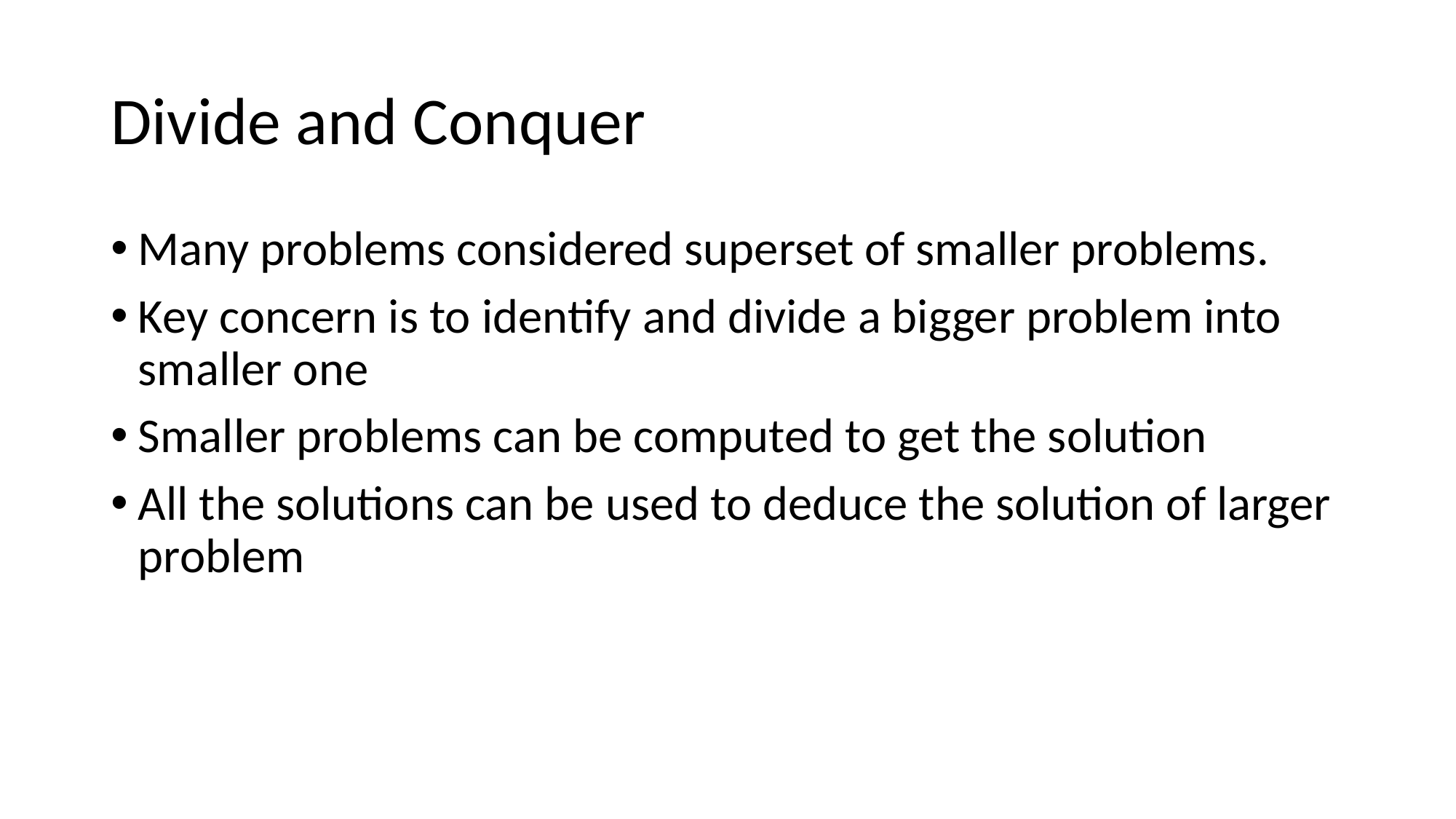

Divide and Conquer
Many problems considered superset of smaller problems.
Key concern is to identify and divide a bigger problem into smaller one
Smaller problems can be computed to get the solution
All the solutions can be used to deduce the solution of larger problem